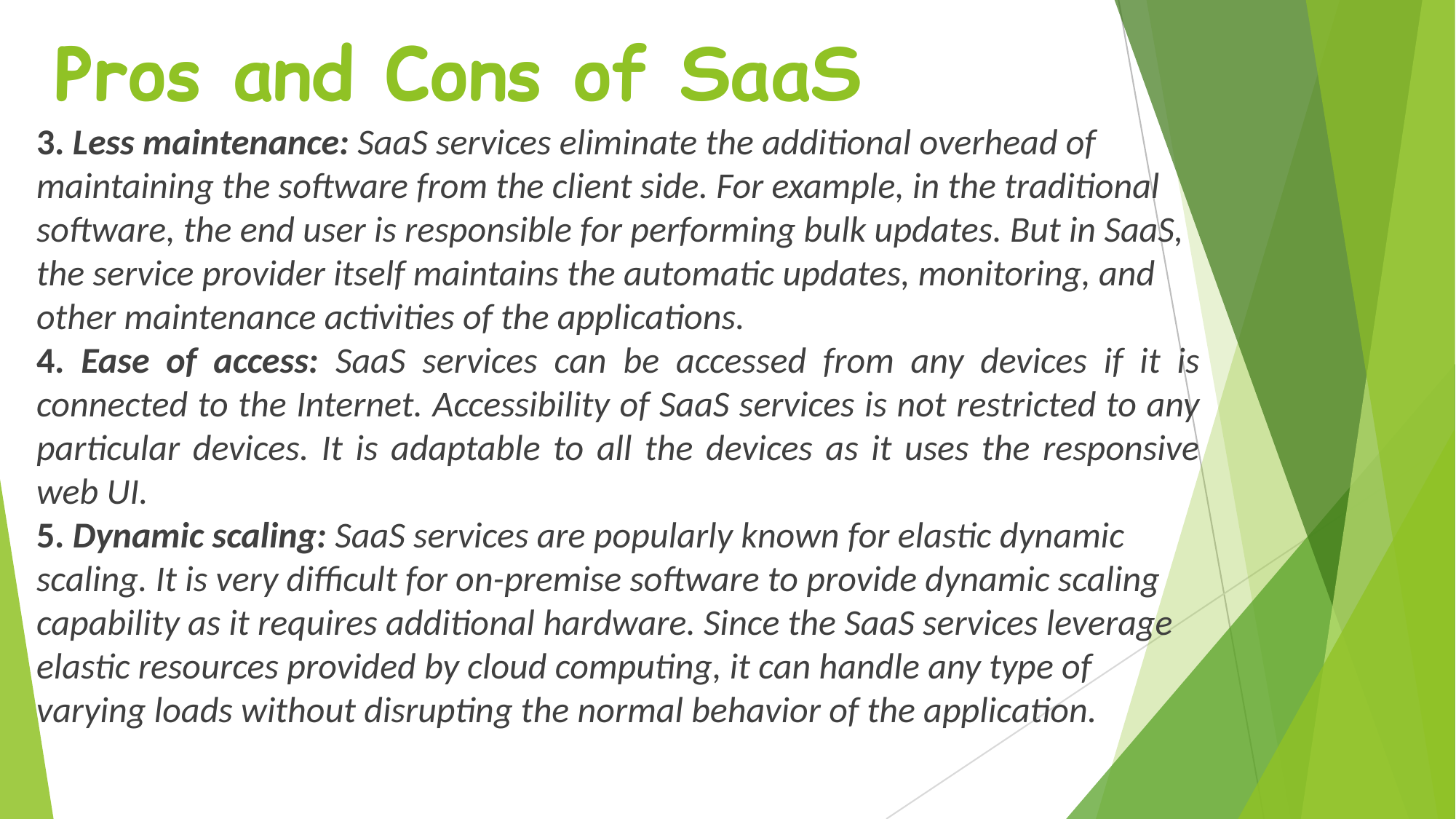

# Pros and Cons of SaaS
3. Less maintenance: SaaS services eliminate the additional overhead of maintaining the software from the client side. For example, in the traditional software, the end user is responsible for performing bulk updates. But in SaaS, the service provider itself maintains the automatic updates, monitoring, and other maintenance activities of the applications.
4. Ease of access: SaaS services can be accessed from any devices if it is connected to the Internet. Accessibility of SaaS services is not restricted to any particular devices. It is adaptable to all the devices as it uses the responsive web UI.
5. Dynamic scaling: SaaS services are popularly known for elastic dynamic scaling. It is very difficult for on-premise software to provide dynamic scaling capability as it requires additional hardware. Since the SaaS services leverage elastic resources provided by cloud computing, it can handle any type of varying loads without disrupting the normal behavior of the application.